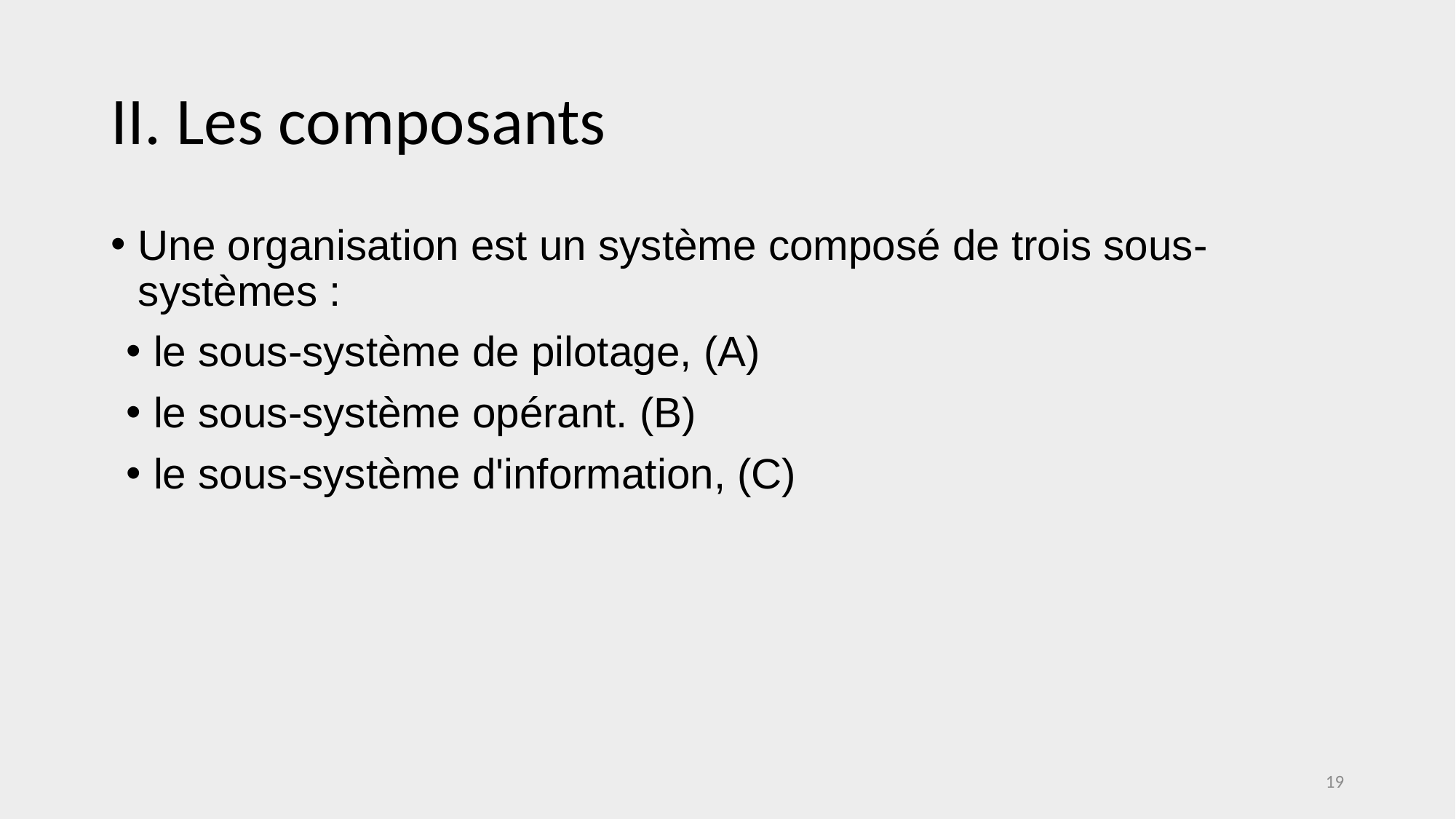

# II. Les composants
Une organisation est un système composé de trois sous-systèmes :
le sous-système de pilotage, (A)
le sous-système opérant. (B)
le sous-système d'information, (C)

19